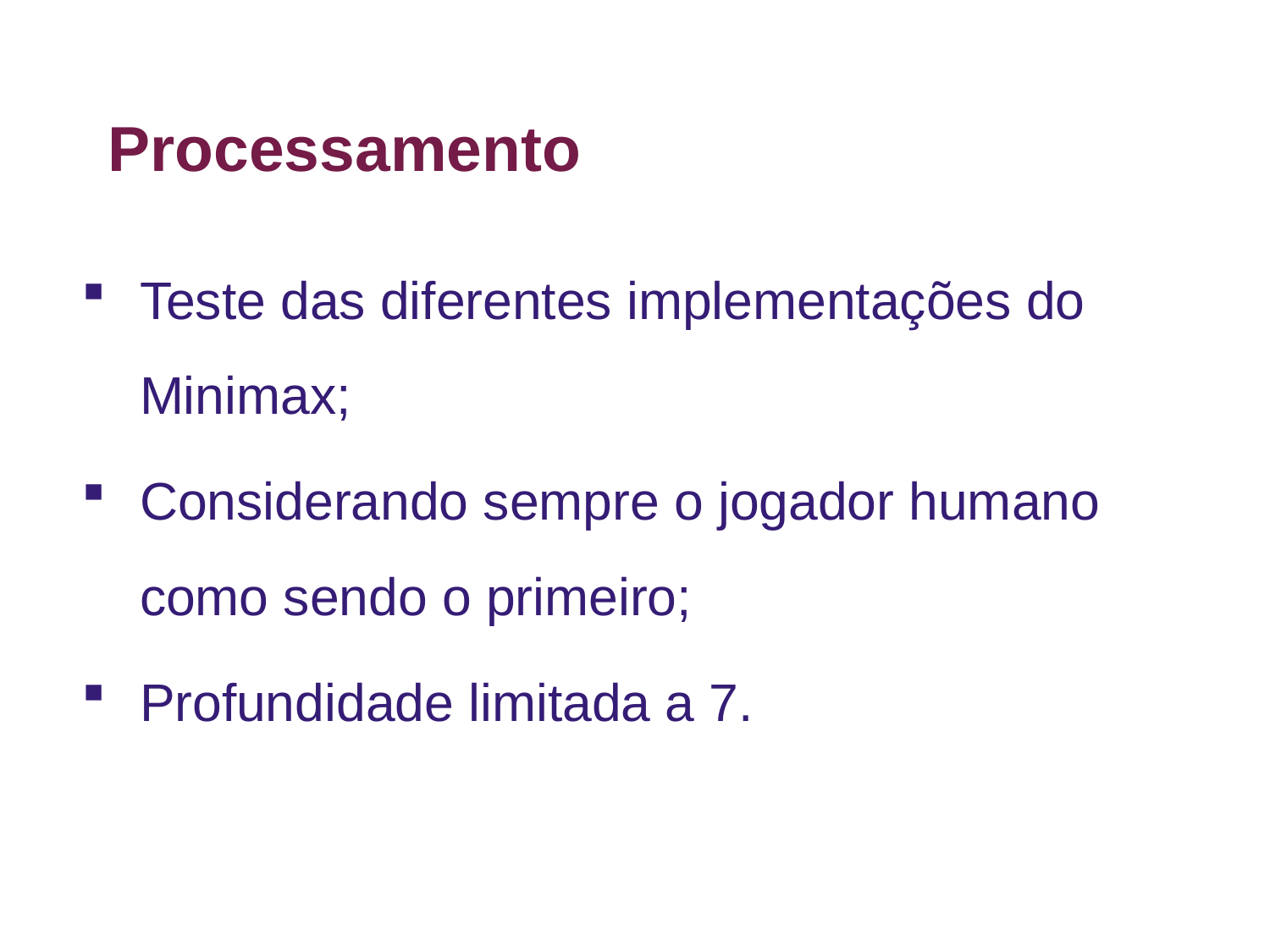

# Processamento
Teste das diferentes implementações do Minimax;
Considerando sempre o jogador humano como sendo o primeiro;
Profundidade limitada a 7.